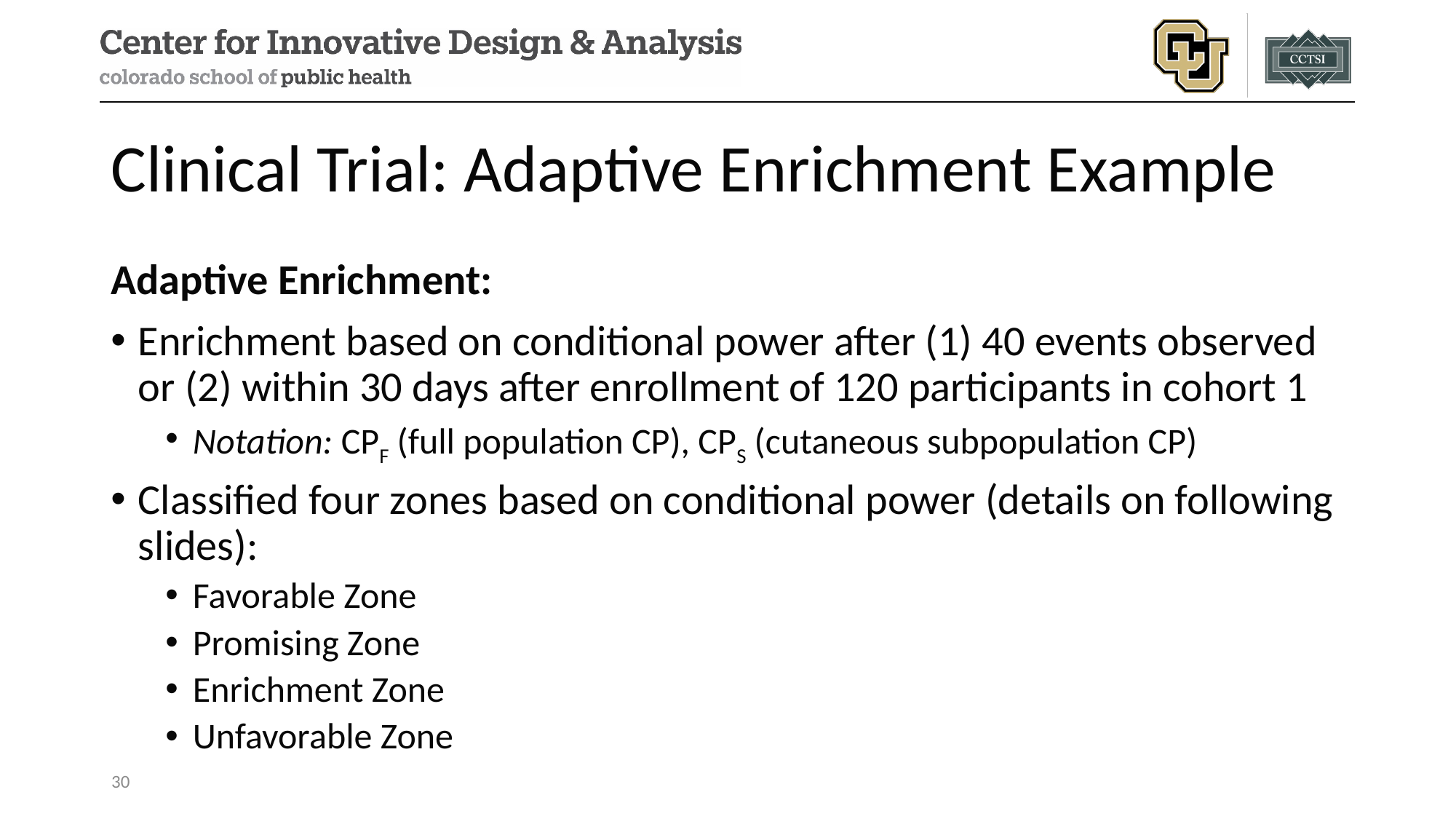

# Clinical Trial: Adaptive Enrichment Example
Adaptive Enrichment:
Enrichment based on conditional power after (1) 40 events observed or (2) within 30 days after enrollment of 120 participants in cohort 1
Notation: CPF (full population CP), CPS (cutaneous subpopulation CP)
Classified four zones based on conditional power (details on following slides):
Favorable Zone
Promising Zone
Enrichment Zone
Unfavorable Zone

30